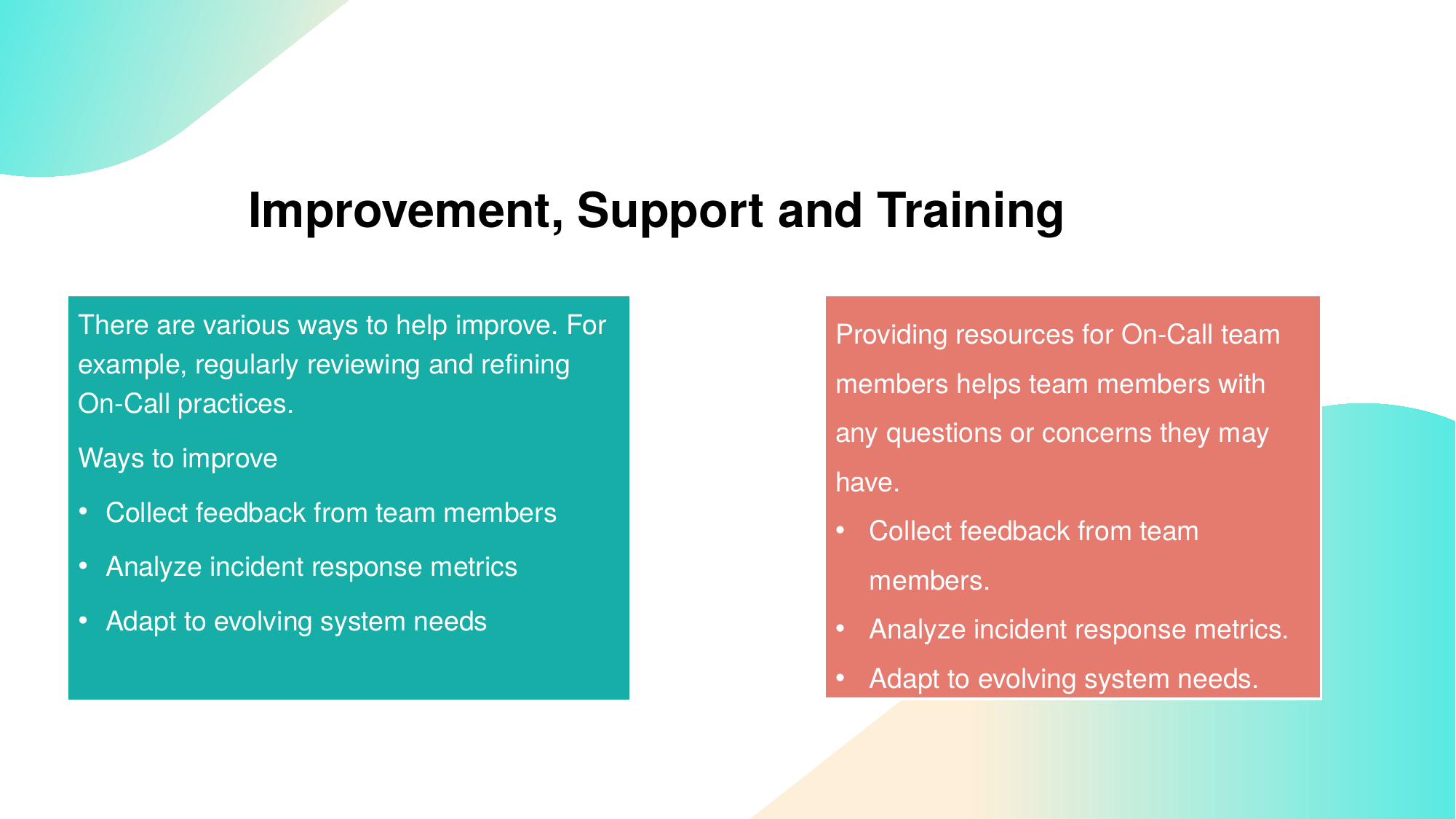

# Improvement, Support and Training
Providing resources for On-Call team members helps team members with any questions or concerns they may have.
Collect feedback from team members.
Analyze incident response metrics.
Adapt to evolving system needs.
There are various ways to help improve. For example, regularly reviewing and refining On-Call practices.
Ways to improve
Collect feedback from team members
Analyze incident response metrics
Adapt to evolving system needs